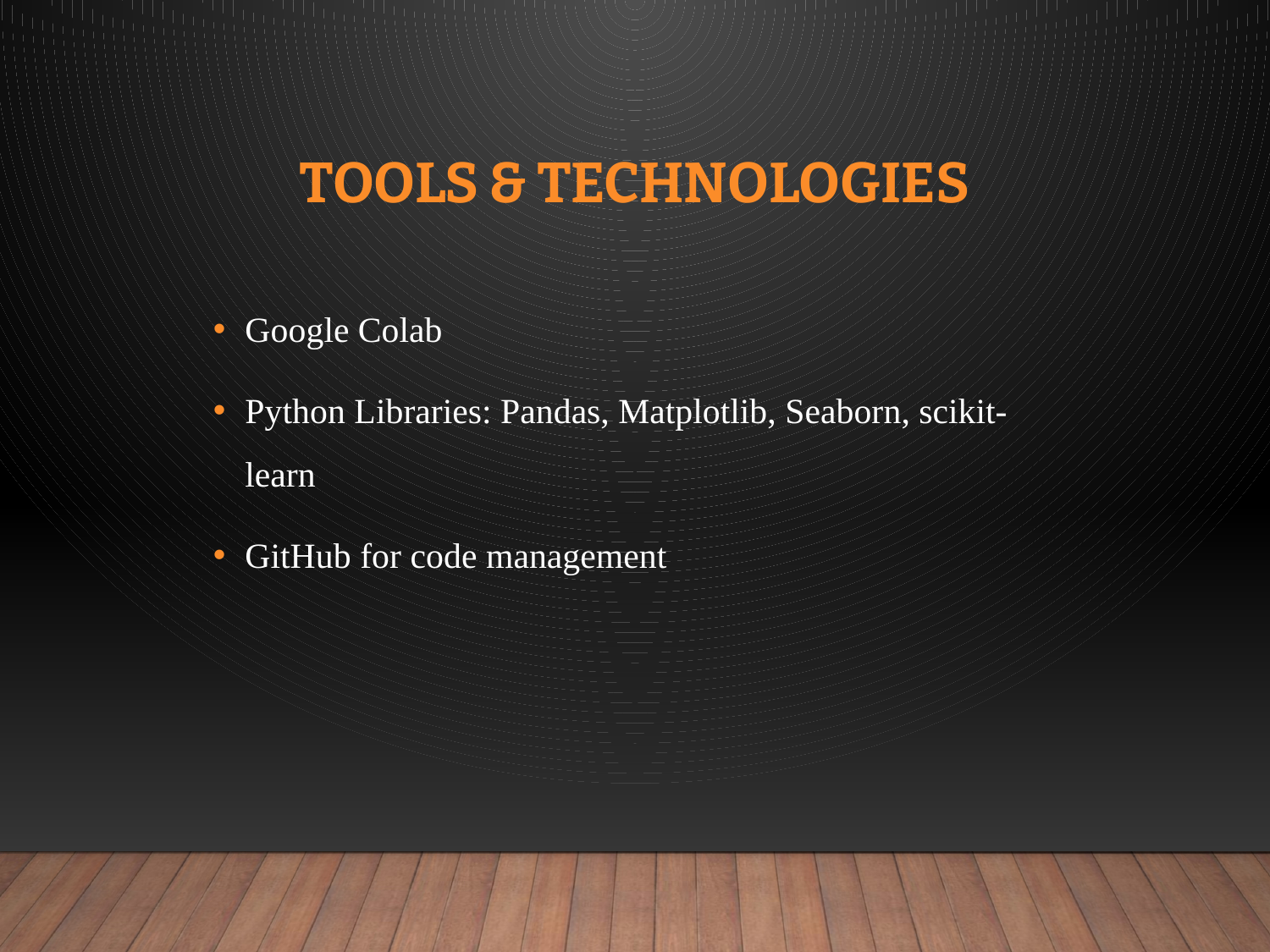

# Tools & Technologies
Google Colab
Python Libraries: Pandas, Matplotlib, Seaborn, scikit-learn
GitHub for code management